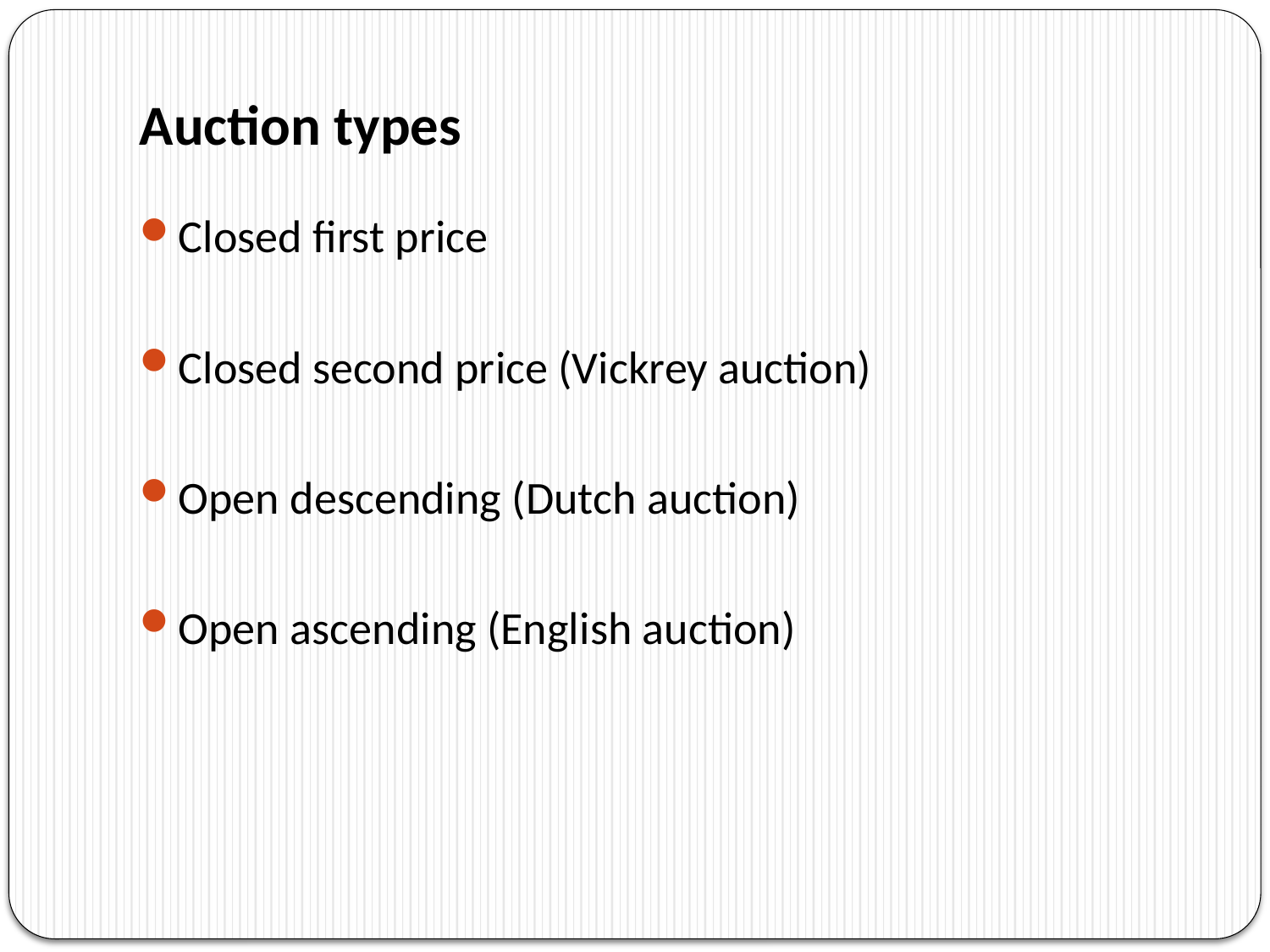

# Auction types
Closed first price

Closed second price (Vickrey auction)

Open descending (Dutch auction)

Open ascending (English auction)